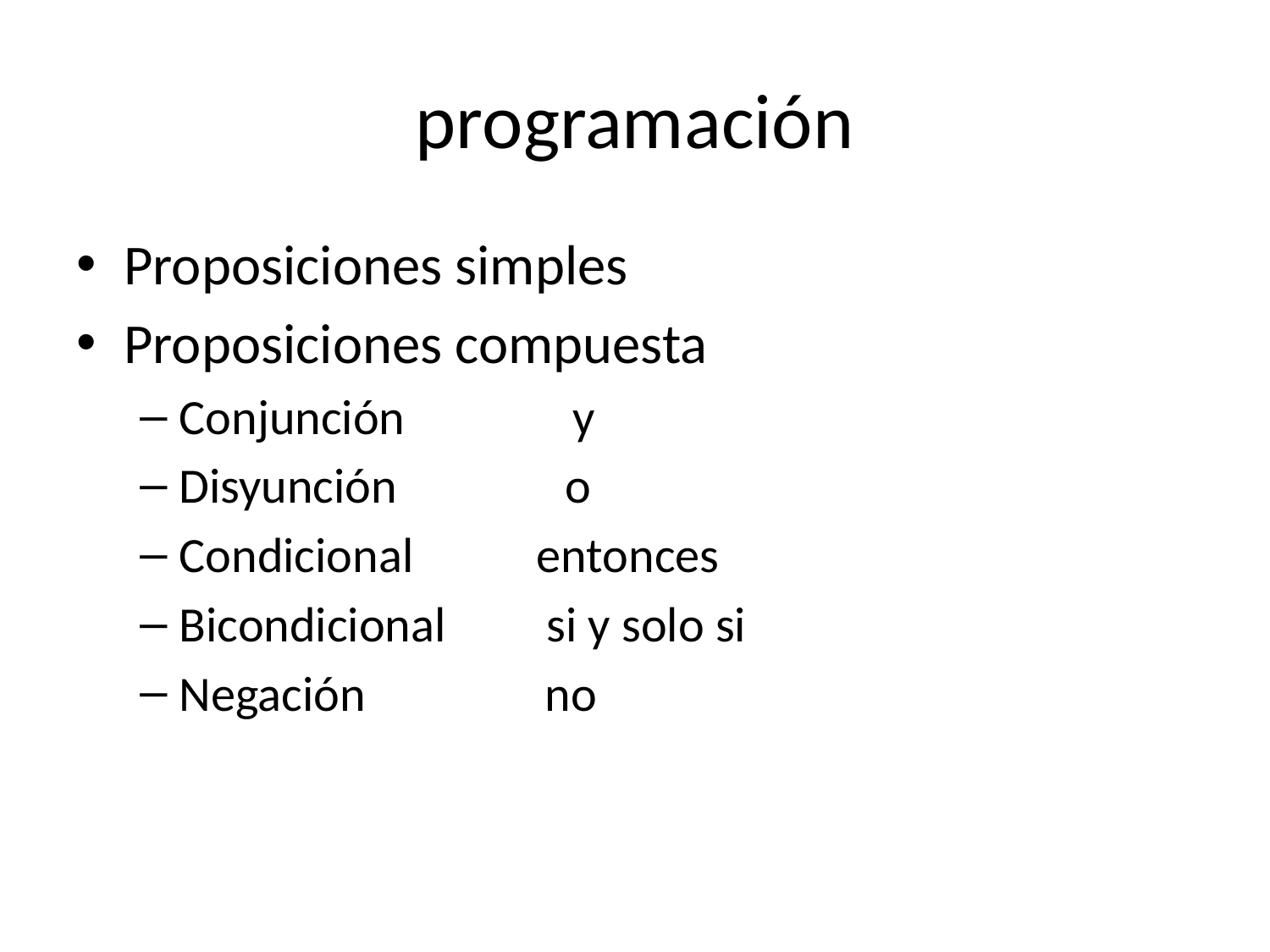

# programación
Proposiciones simples
Proposiciones compuesta
Conjunción               y
Disyunción               o
Condicional           entonces
Bicondicional         si y solo si
Negación                no